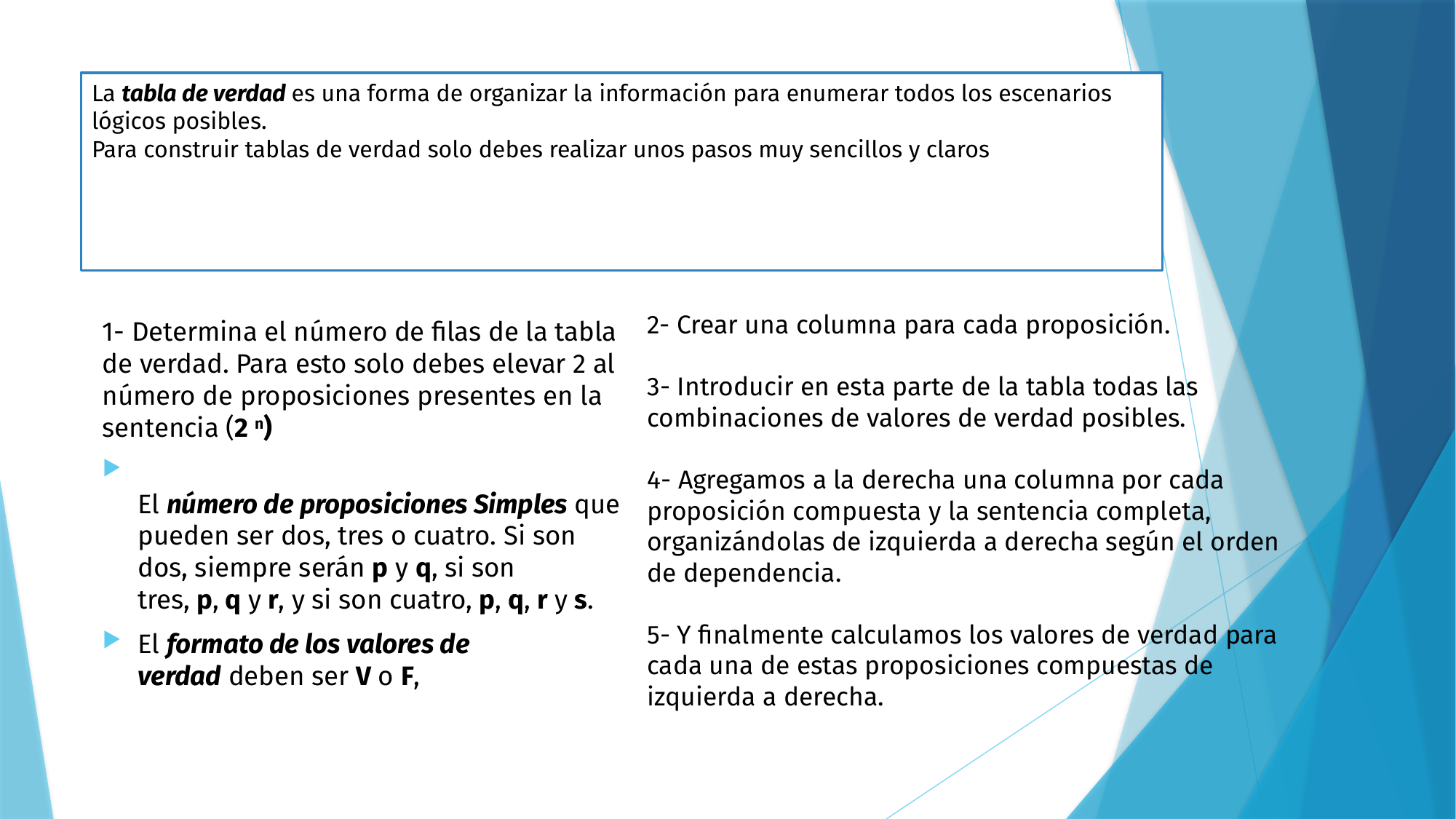

# La tabla de verdad es una forma de organizar la información para enumerar todos los escenarios lógicos posibles. Para construir tablas de verdad solo debes realizar unos pasos muy sencillos y claros
2- Crear una columna para cada proposición.

3- Introducir en esta parte de la tabla todas las combinaciones de valores de verdad posibles.

4- Agregamos a la derecha una columna por cada proposición compuesta y la sentencia completa, organizándolas de izquierda a derecha según el orden de dependencia.

5- Y finalmente calculamos los valores de verdad para cada una de estas proposiciones compuestas de izquierda a derecha.
1- Determina el número de filas de la tabla de verdad. Para esto solo debes elevar 2 al número de proposiciones presentes en la sentencia (2 n)
El número de proposiciones Simples que pueden ser dos, tres o cuatro. Si son dos, siempre serán p y q, si son tres, p, q y r, y si son cuatro, p, q, r y s.
El formato de los valores de verdad deben ser V o F,